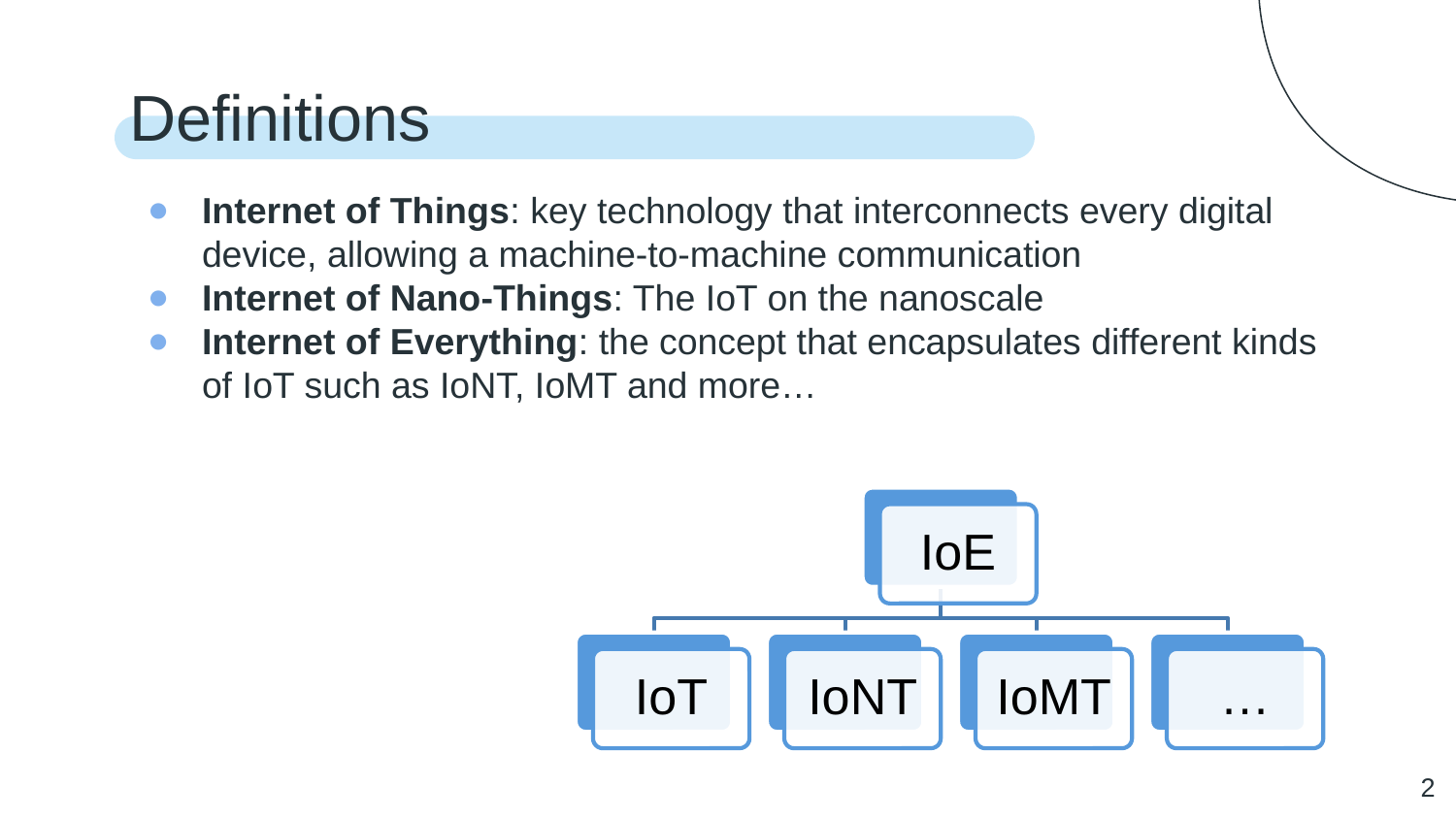

# Definitions
Internet of Things: key technology that interconnects every digital device, allowing a machine-to-machine communication​
Internet of Nano-Things: The IoT on the nanoscale​
Internet of Everything: the concept that encapsulates different kinds of IoT such as IoNT, IoMT and more…​

IoE

IoT
IoNT
IoMT
…

2